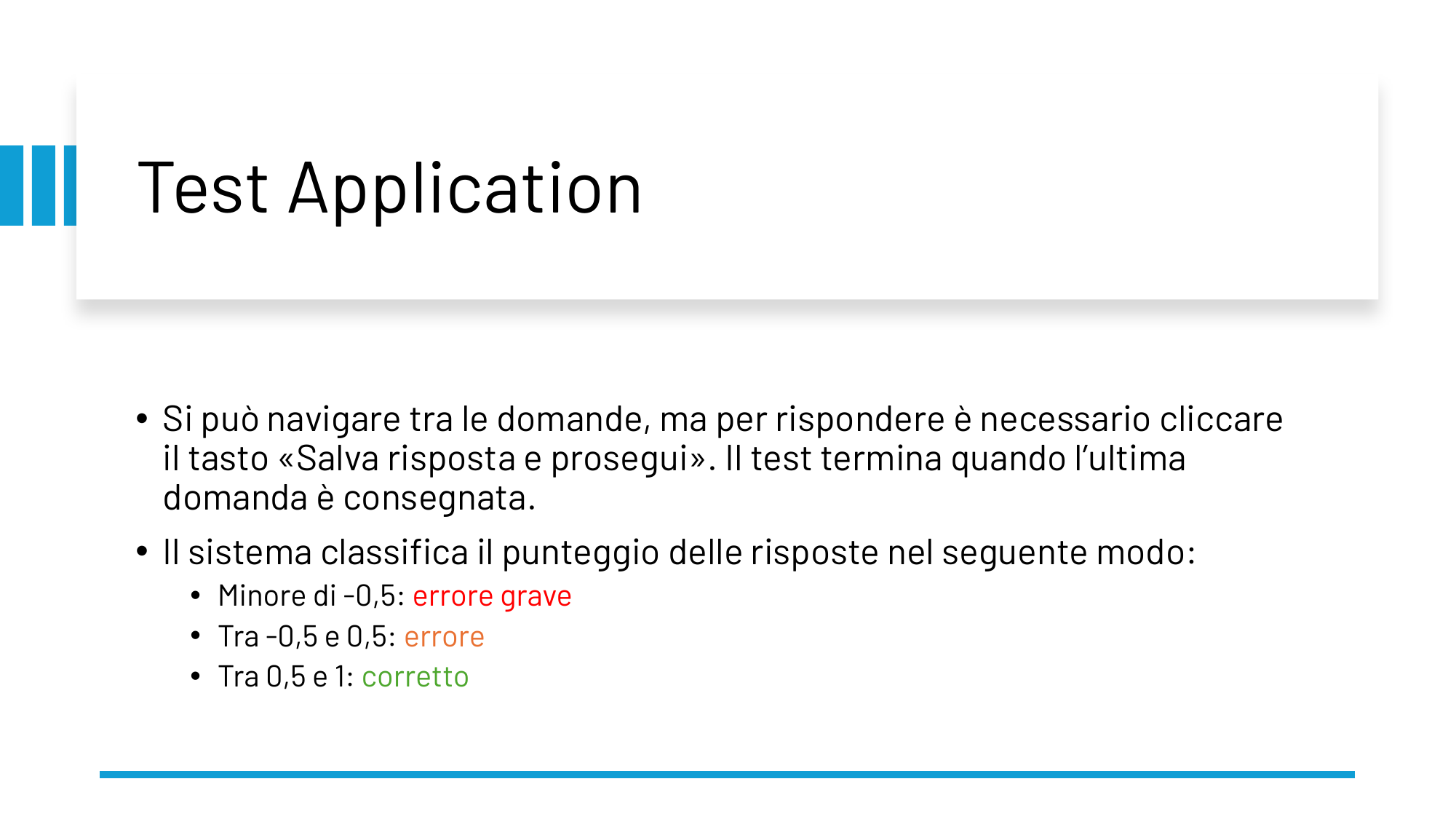

# Test Application

Si può navigare tra le domande, ma per rispondere è necessario cliccare il tasto «Salva risposta e prosegui». Il test termina quando l’ultima domanda è consegnata.
Il sistema classifica il punteggio delle risposte nel seguente modo:
Minore di -0,5: errore grave
Tra -0,5 e 0,5: errore
Tra 0,5 e 1: corretto